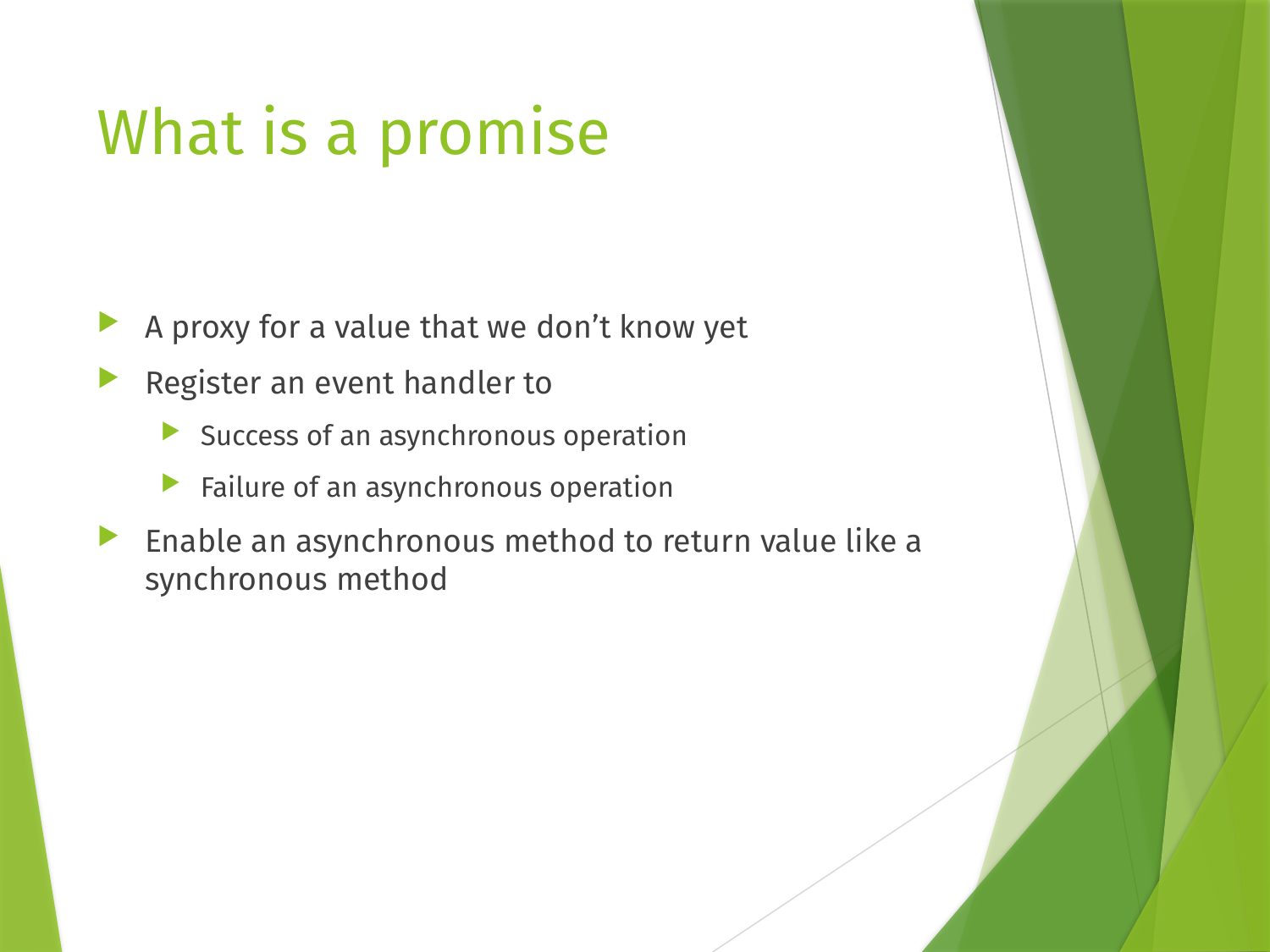

# What is a promise
A proxy for a value that we don’t know yet
Register an event handler to
Success of an asynchronous operation
Failure of an asynchronous operation
Enable an asynchronous method to return value like a synchronous method